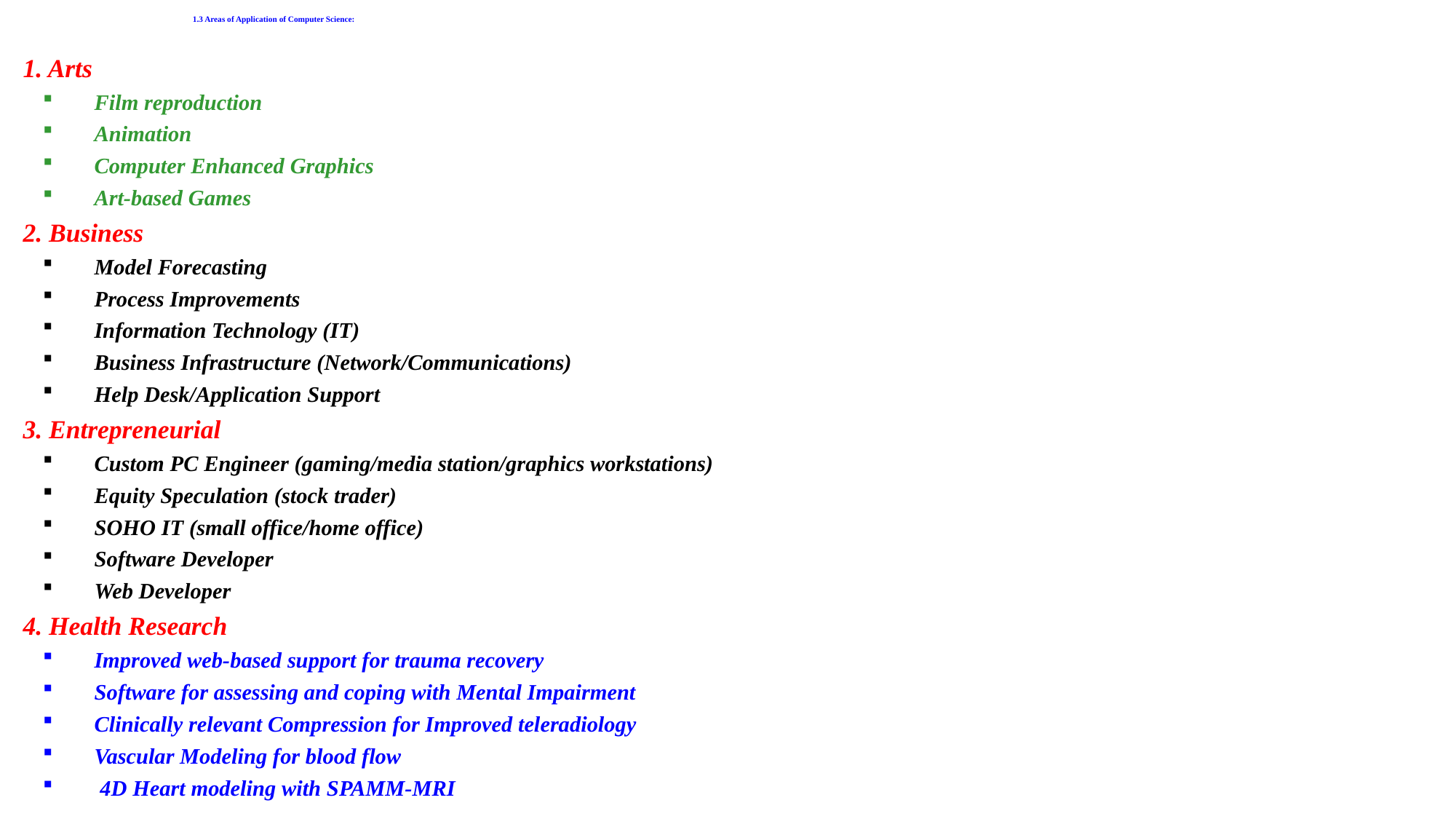

# 1.3 Areas of Application of Computer Science:
1. Arts
Film reproduction
Animation
Computer Enhanced Graphics
Art-based Games
2. Business
Model Forecasting
Process Improvements
Information Technology (IT)
Business Infrastructure (Network/Communications)
Help Desk/Application Support
3. Entrepreneurial
Custom PC Engineer (gaming/media station/graphics workstations)
Equity Speculation (stock trader)
SOHO IT (small office/home office)
Software Developer
Web Developer
4. Health Research
Improved web-based support for trauma recovery
Software for assessing and coping with Mental Impairment
Clinically relevant Compression for Improved teleradiology
Vascular Modeling for blood flow
 4D Heart modeling with SPAMM-MRI